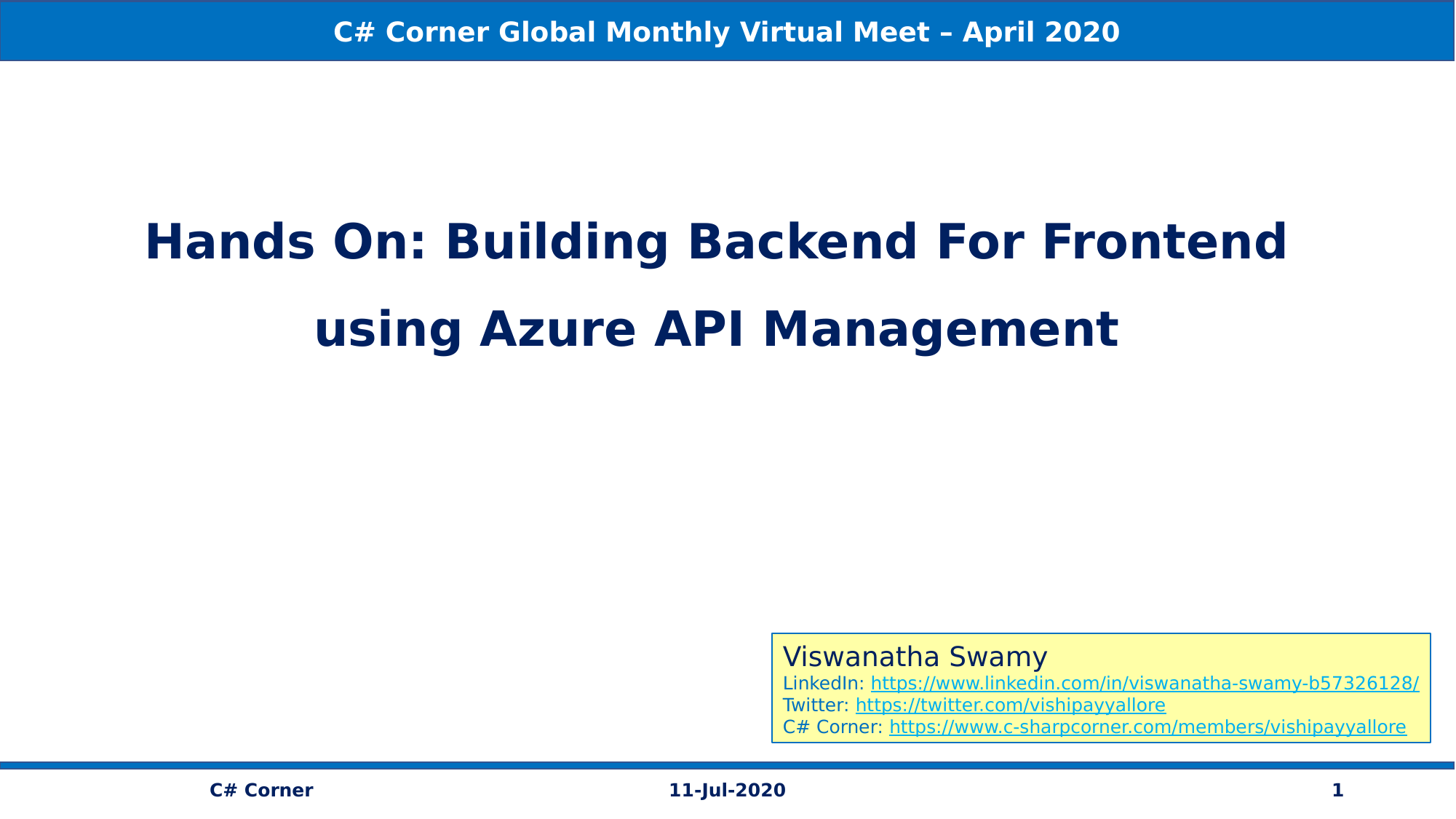

C# Corner Global Monthly Virtual Meet – April 2020
Hands On: Building Backend For Frontend
using Azure API Management
Viswanatha Swamy
LinkedIn: https://www.linkedin.com/in/viswanatha-swamy-b57326128/
Twitter: https://twitter.com/vishipayyallore
C# Corner: https://www.c-sharpcorner.com/members/vishipayyallore

11-Jul-2020
1
C# Corner